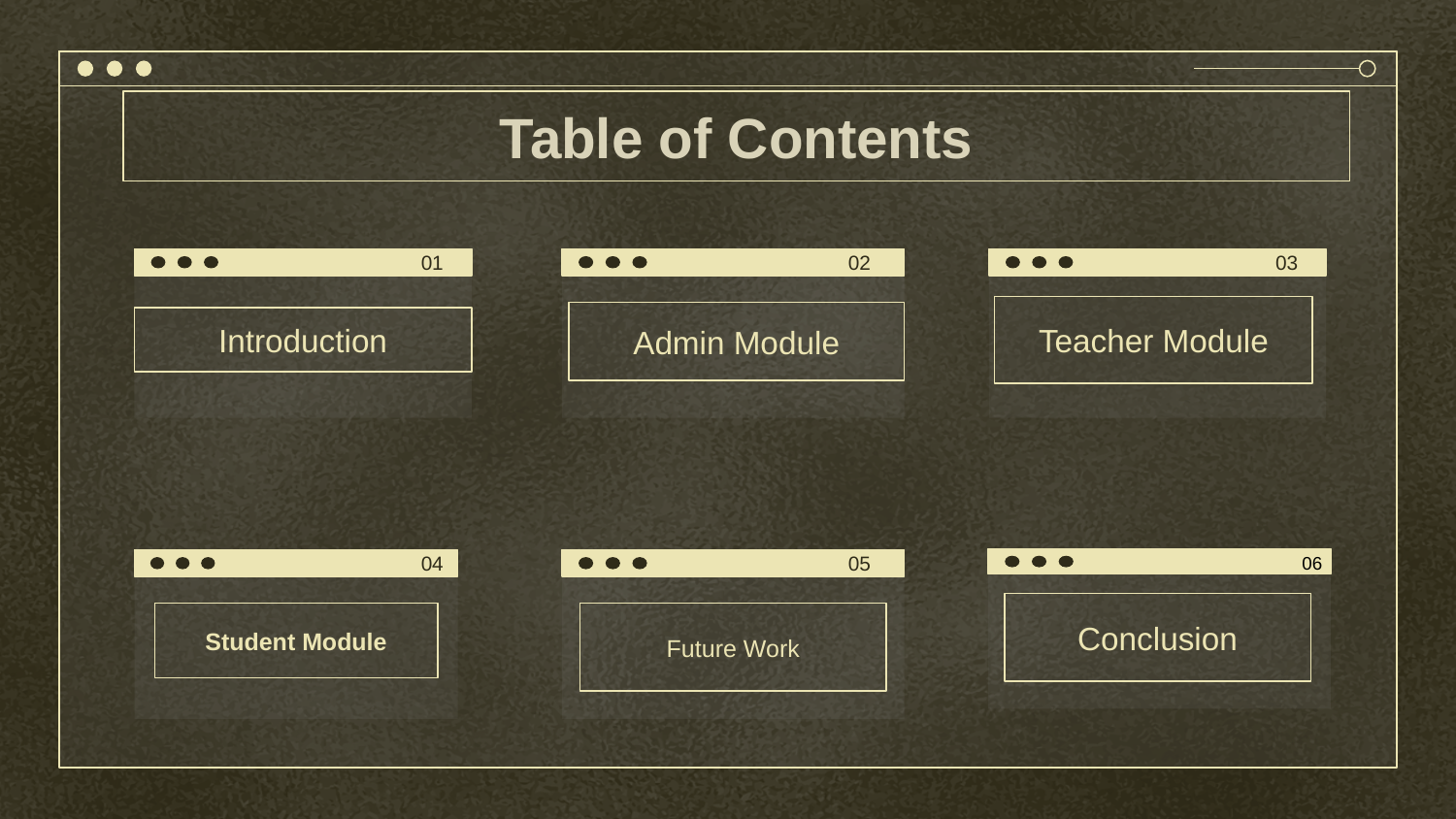

Table of Contents

01
02
03
Teacher Module
Admin Module
# Introduction
06

04
05

Conclusion
Student Module
Future Work